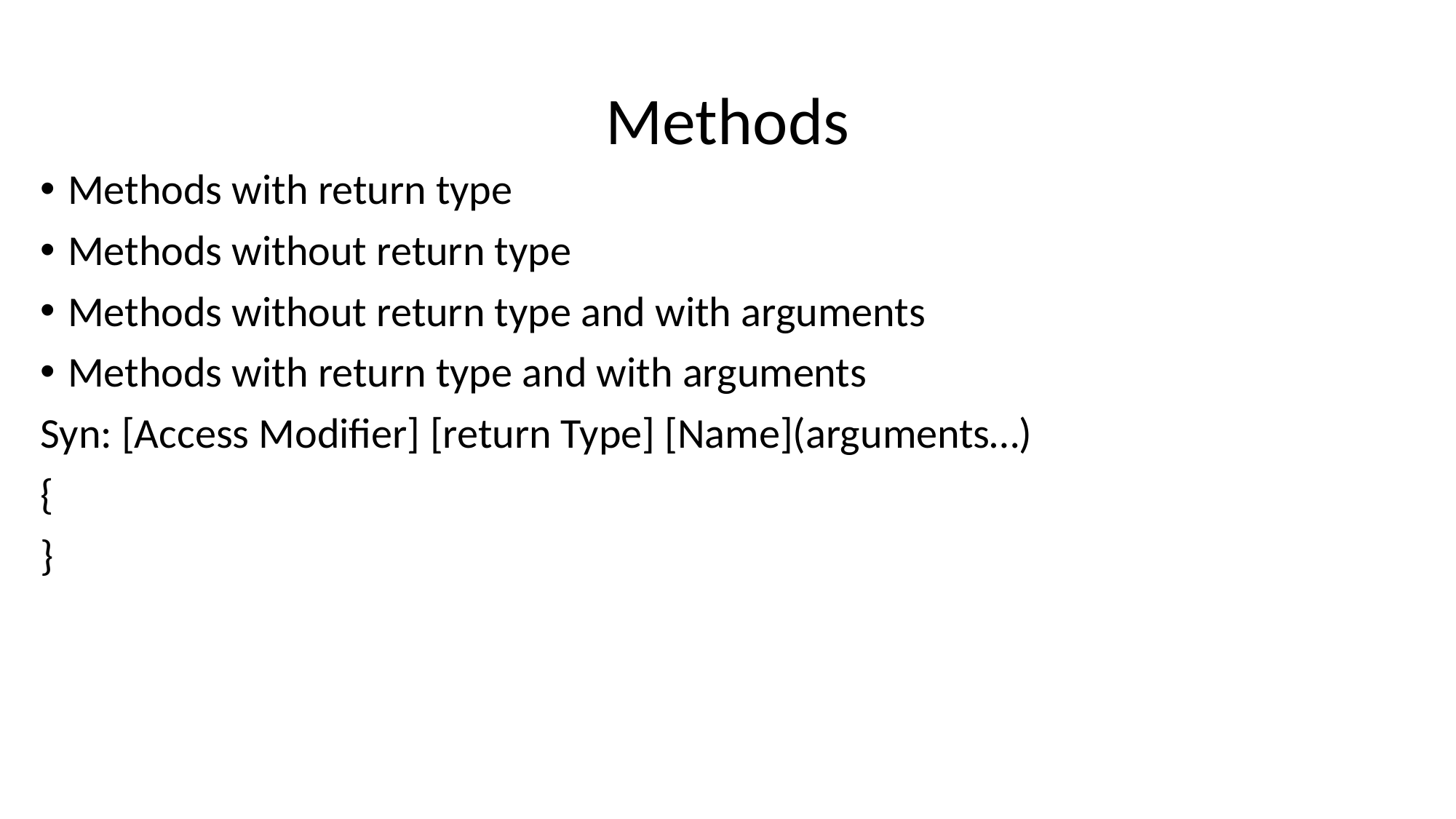

# Methods
Methods with return type
Methods without return type
Methods without return type and with arguments
Methods with return type and with arguments
Syn: [Access Modifier] [return Type] [Name](arguments…)
{
}